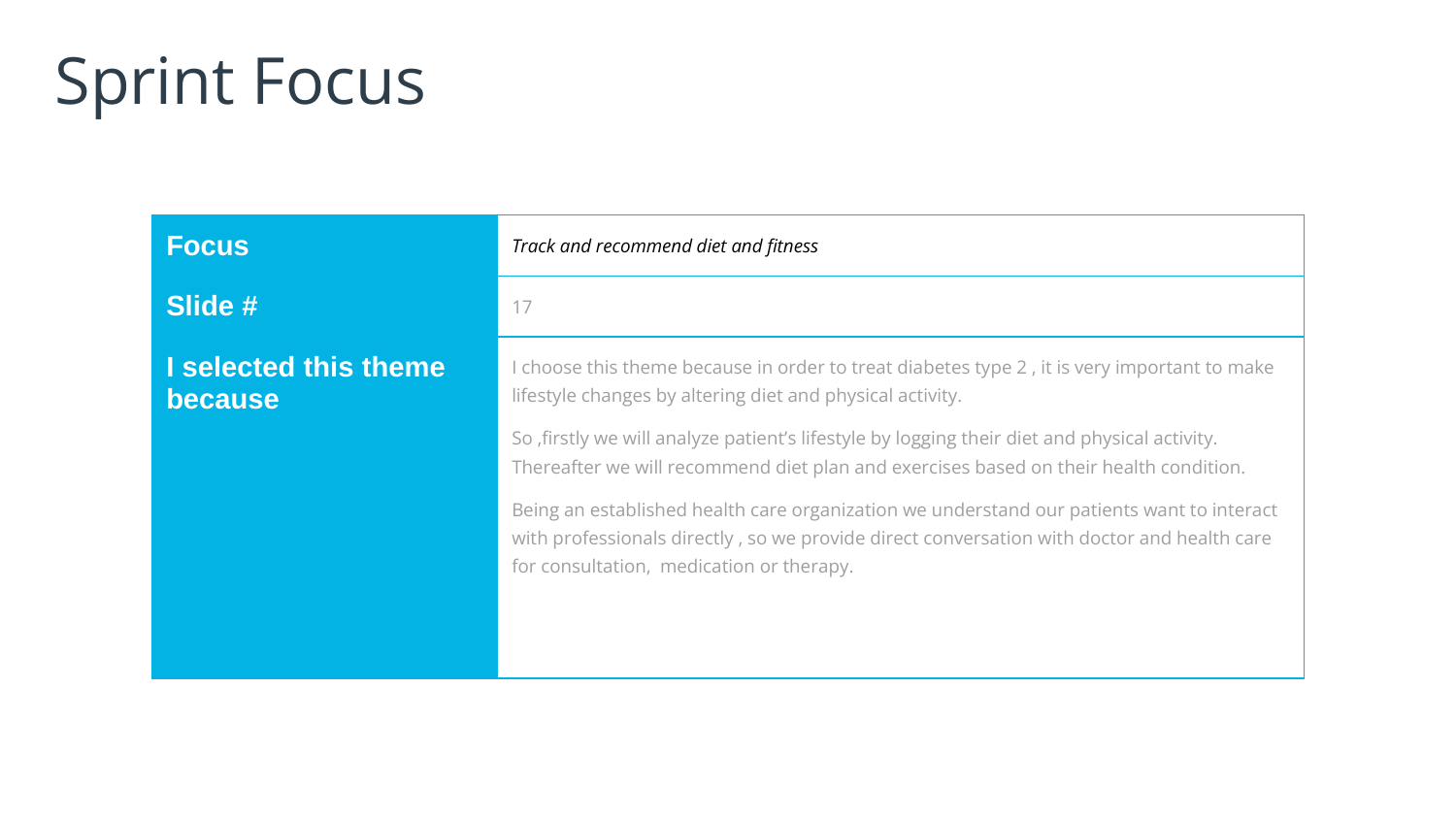

# Sprint Focus
| Focus | Track and recommend diet and fitness |
| --- | --- |
| Slide # | 17 |
| I selected this theme because | I choose this theme because in order to treat diabetes type 2 , it is very important to make lifestyle changes by altering diet and physical activity. So ,firstly we will analyze patient’s lifestyle by logging their diet and physical activity. Thereafter we will recommend diet plan and exercises based on their health condition. Being an established health care organization we understand our patients want to interact with professionals directly , so we provide direct conversation with doctor and health care for consultation, medication or therapy. |